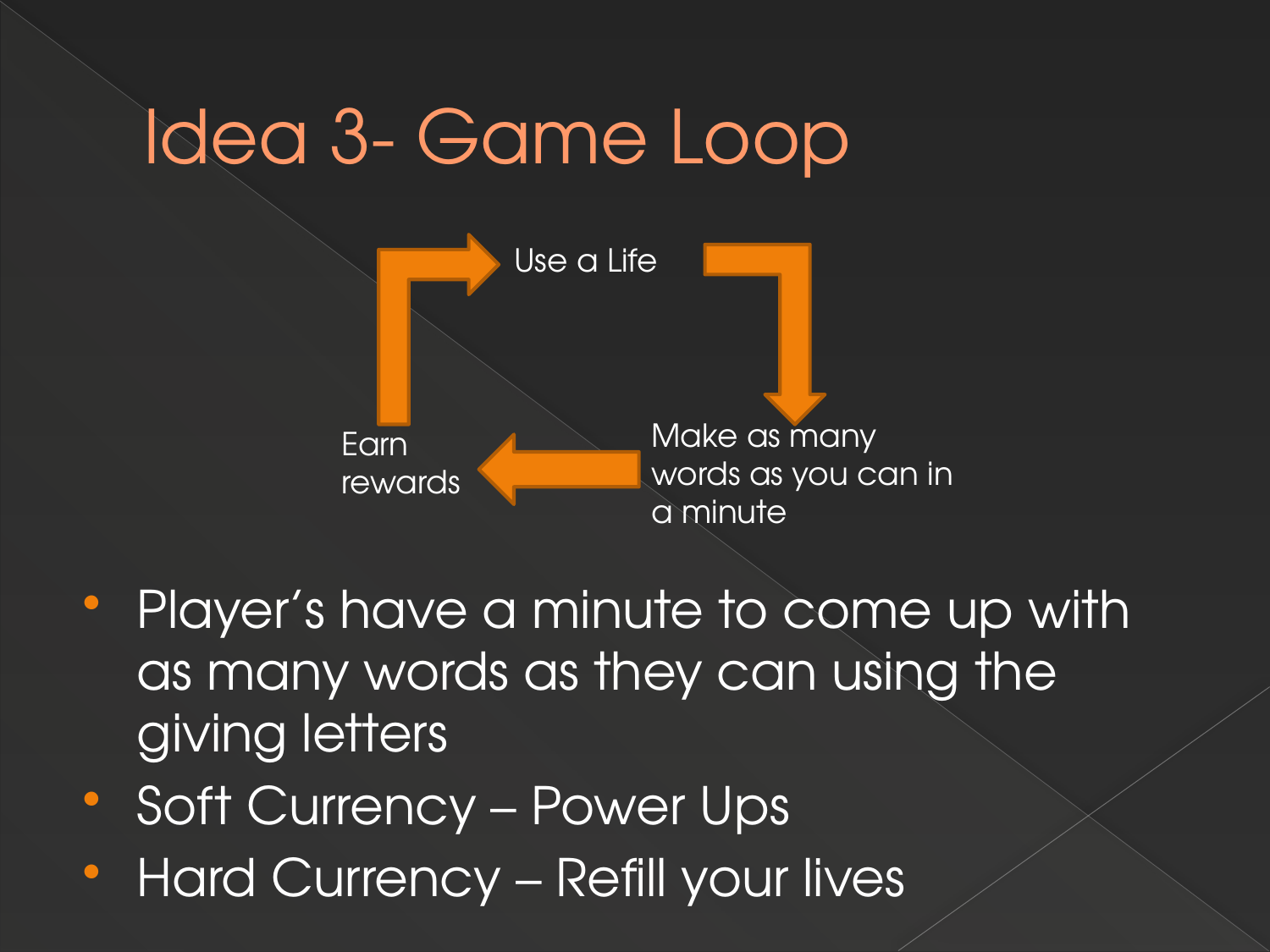

# Idea 3- Game Loop
Use a Life

Make as many words as you can in a minute
Earn rewards
Player’s have a minute to come up with as many words as they can using the giving letters
Soft Currency – Power Ups
Hard Currency – Refill your lives